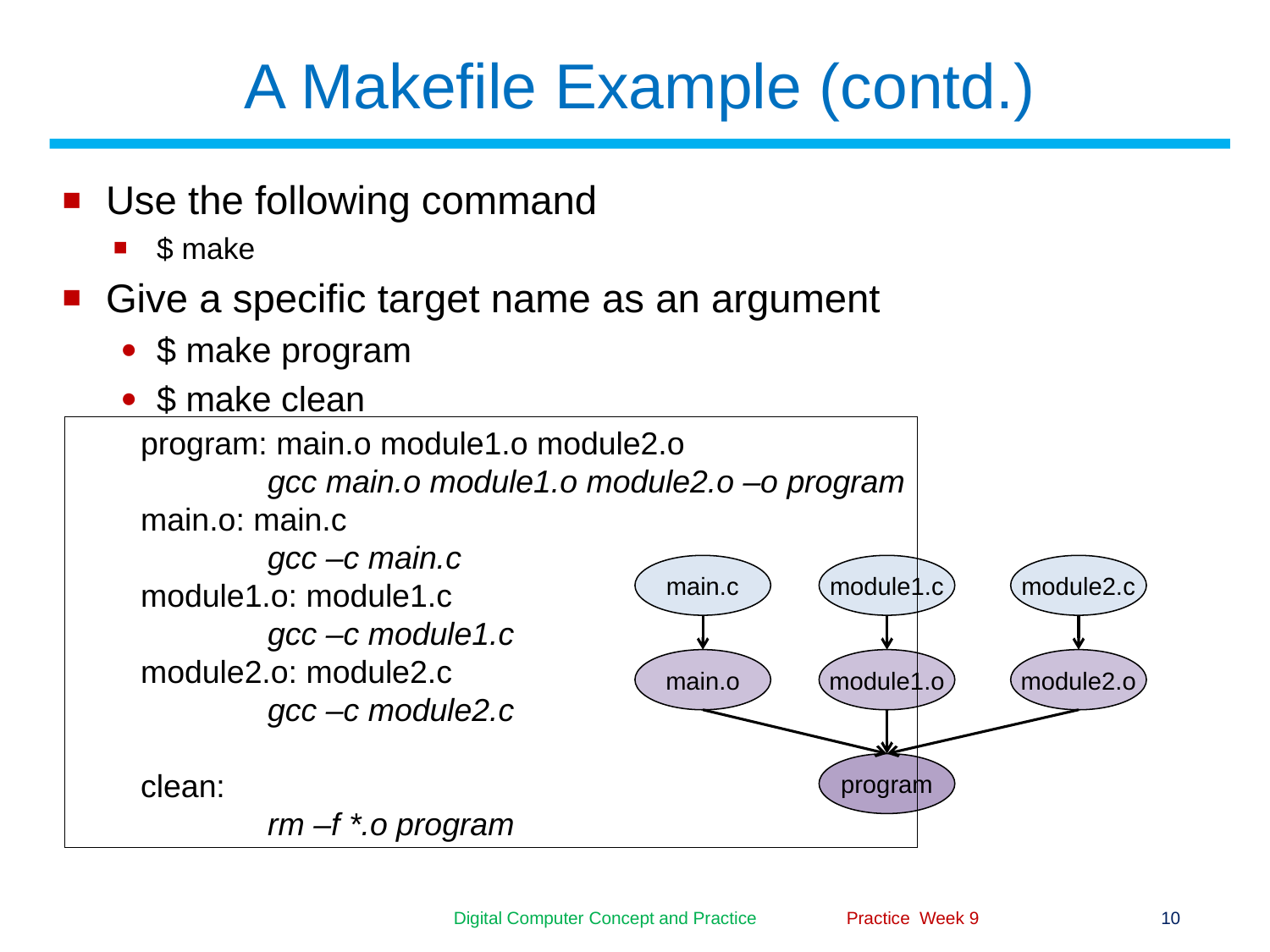

# A Makefile Example (contd.)
Use the following command
$ make
Give a specific target name as an argument
$ make program
$ make clean

program: main.o module1.o module2.o
	gcc main.o module1.o module2.o –o program
main.o: main.c
	gcc –c main.c
module1.o: module1.c
	gcc –c module1.c
module2.o: module2.c
	gcc –c module2.c

clean:
	rm –f *.o program
main.c
module1.c
module2.c
main.o
module1.o
module2.o
program